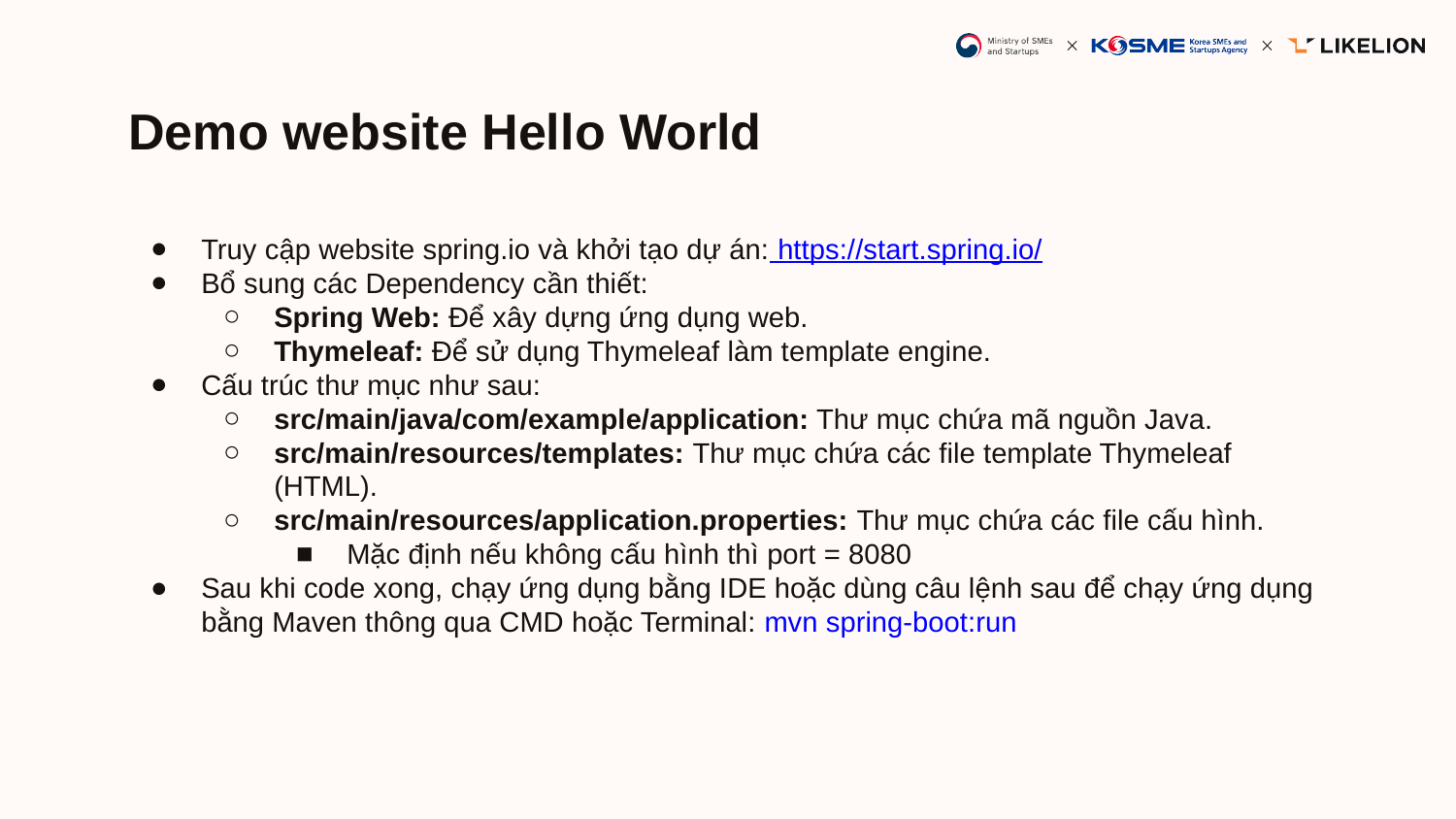

# Demo website Hello World
Truy cập website spring.io và khởi tạo dự án: https://start.spring.io/
Bổ sung các Dependency cần thiết:
Spring Web: Để xây dựng ứng dụng web.
Thymeleaf: Để sử dụng Thymeleaf làm template engine.
Cấu trúc thư mục như sau:
src/main/java/com/example/application: Thư mục chứa mã nguồn Java.
src/main/resources/templates: Thư mục chứa các file template Thymeleaf (HTML).
src/main/resources/application.properties: Thư mục chứa các file cấu hình.
Mặc định nếu không cấu hình thì port = 8080
Sau khi code xong, chạy ứng dụng bằng IDE hoặc dùng câu lệnh sau để chạy ứng dụng bằng Maven thông qua CMD hoặc Terminal: mvn spring-boot:run